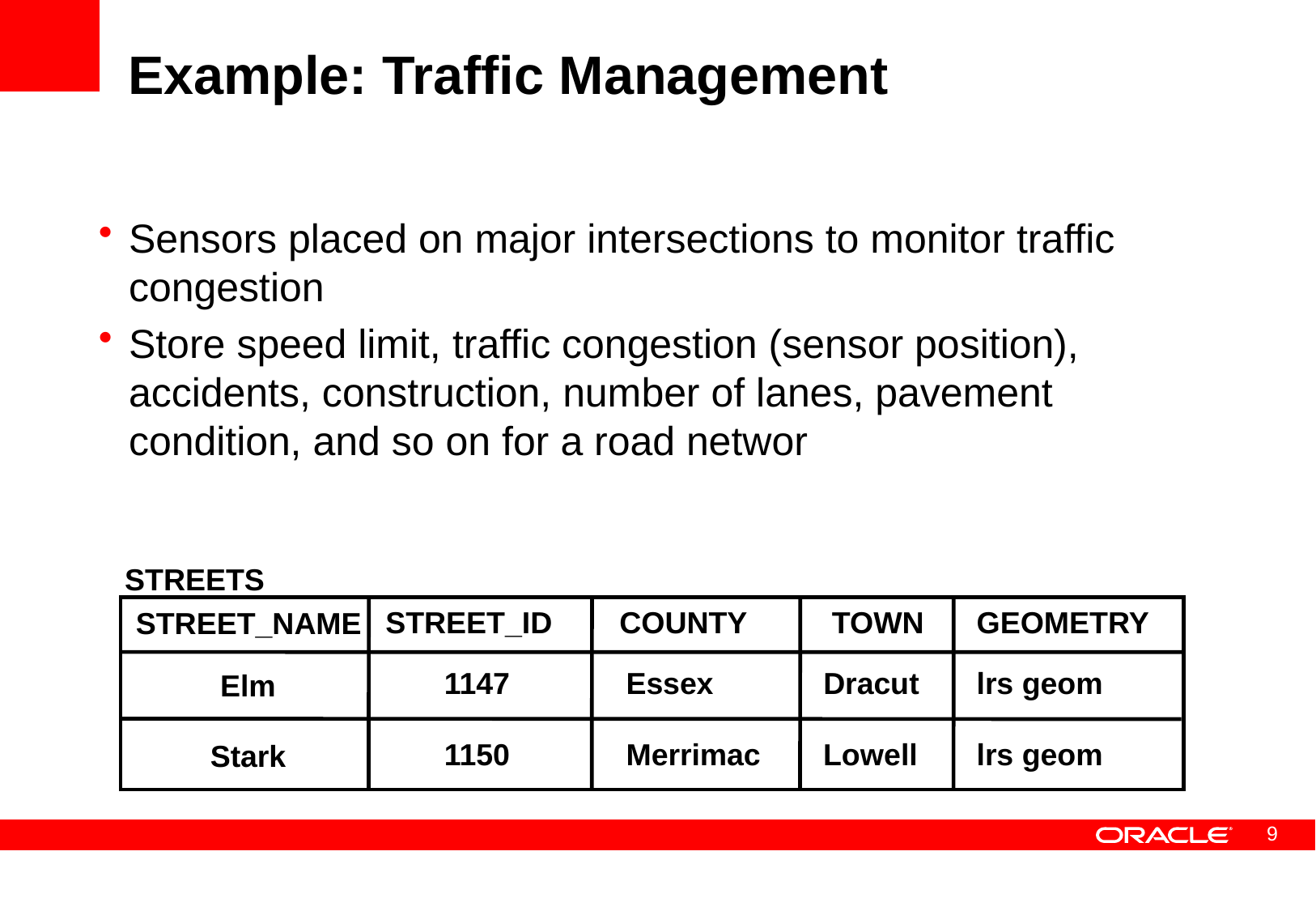

# Example: Traffic Management
Sensors placed on major intersections to monitor traffic congestion
Store speed limit, traffic congestion (sensor position), accidents, construction, number of lanes, pavement condition, and so on for a road networ
STREETS

STREET_ID

COUNTY

TOWN

GEOMETRY
STREET_NAME

1147
Essex
Dracut
lrs geom

Elm

1150
Merrimac
Lowell
lrs geom
Stark